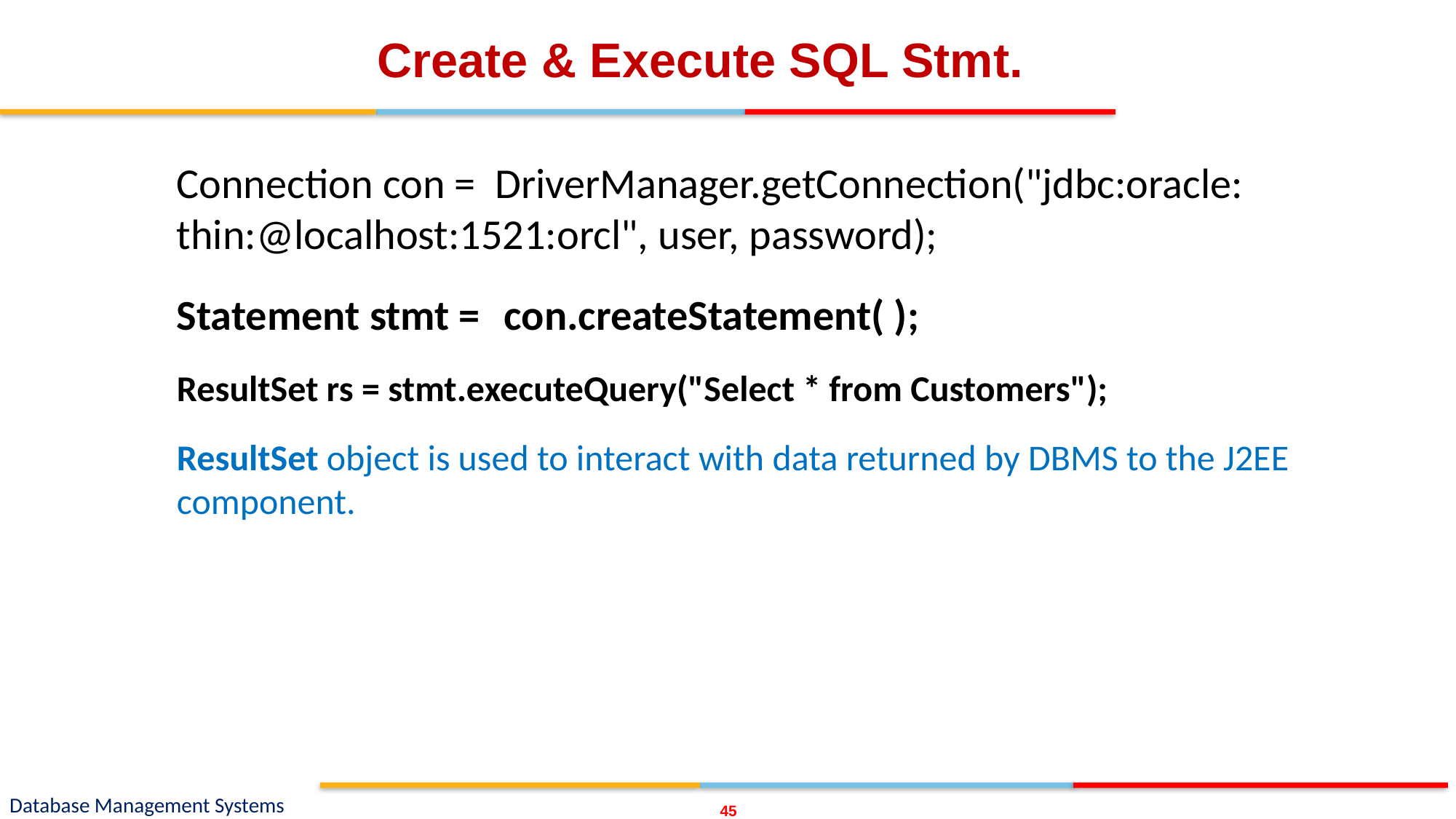

# Create & Execute SQL Stmt.
Connection con =  DriverManager.getConnection("jdbc:oracle: thin:@localhost:1521:orcl", user, password);

Statement stmt = 	con.createStatement( );

ResultSet rs = stmt.executeQuery("Select * from Customers");
ResultSet object is used to interact with data returned by DBMS to the J2EE component.